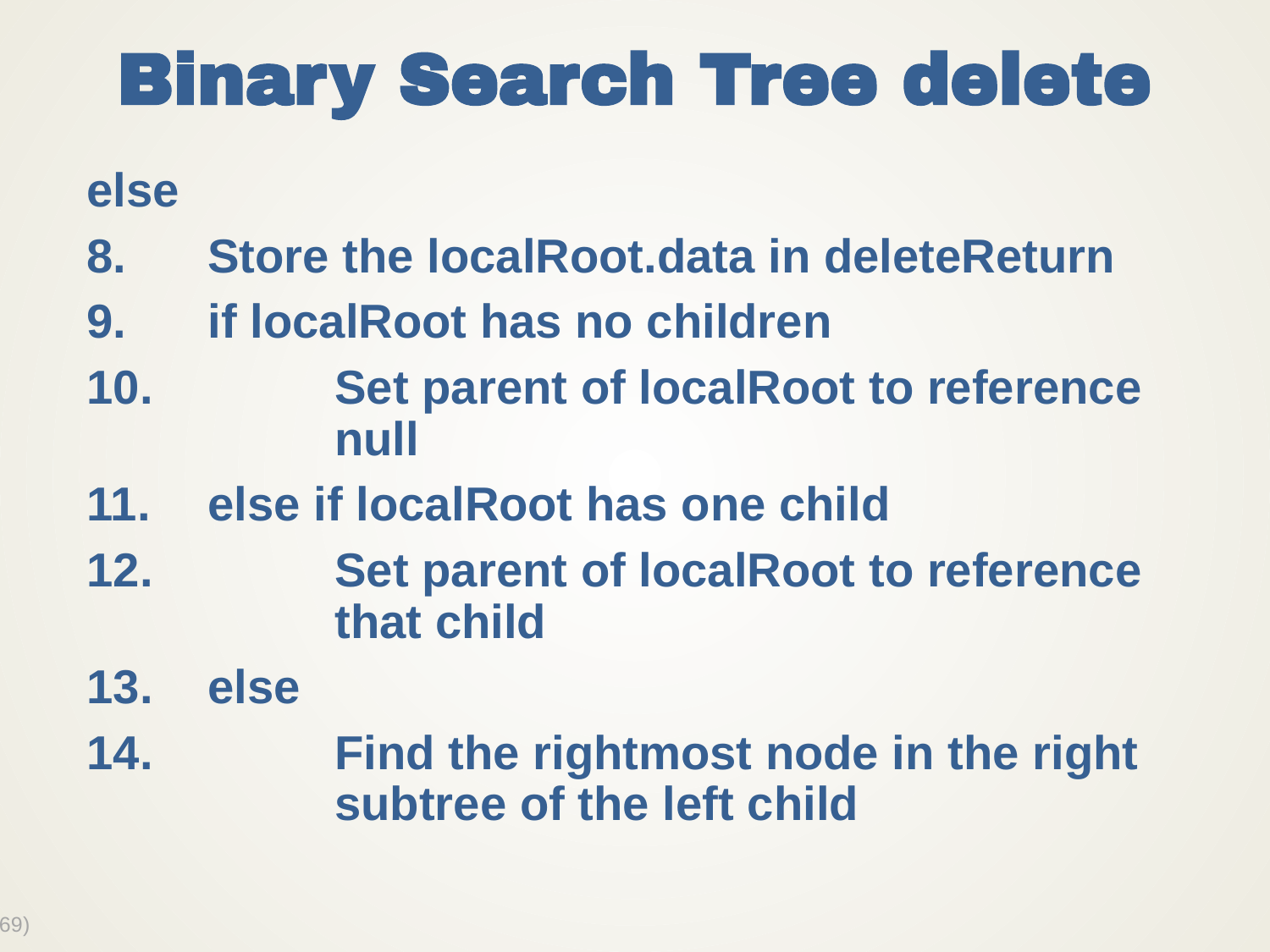

# Binary Search Tree delete
else
8.	Store the localRoot.data in deleteReturn
9. 	if localRoot has no children
10.		Set parent of localRoot to reference 		null
11.	else if localRoot has one child
12.		Set parent of localRoot to reference 		that child
13.	else
14.		Find the rightmost node in the right 		subtree of the left child